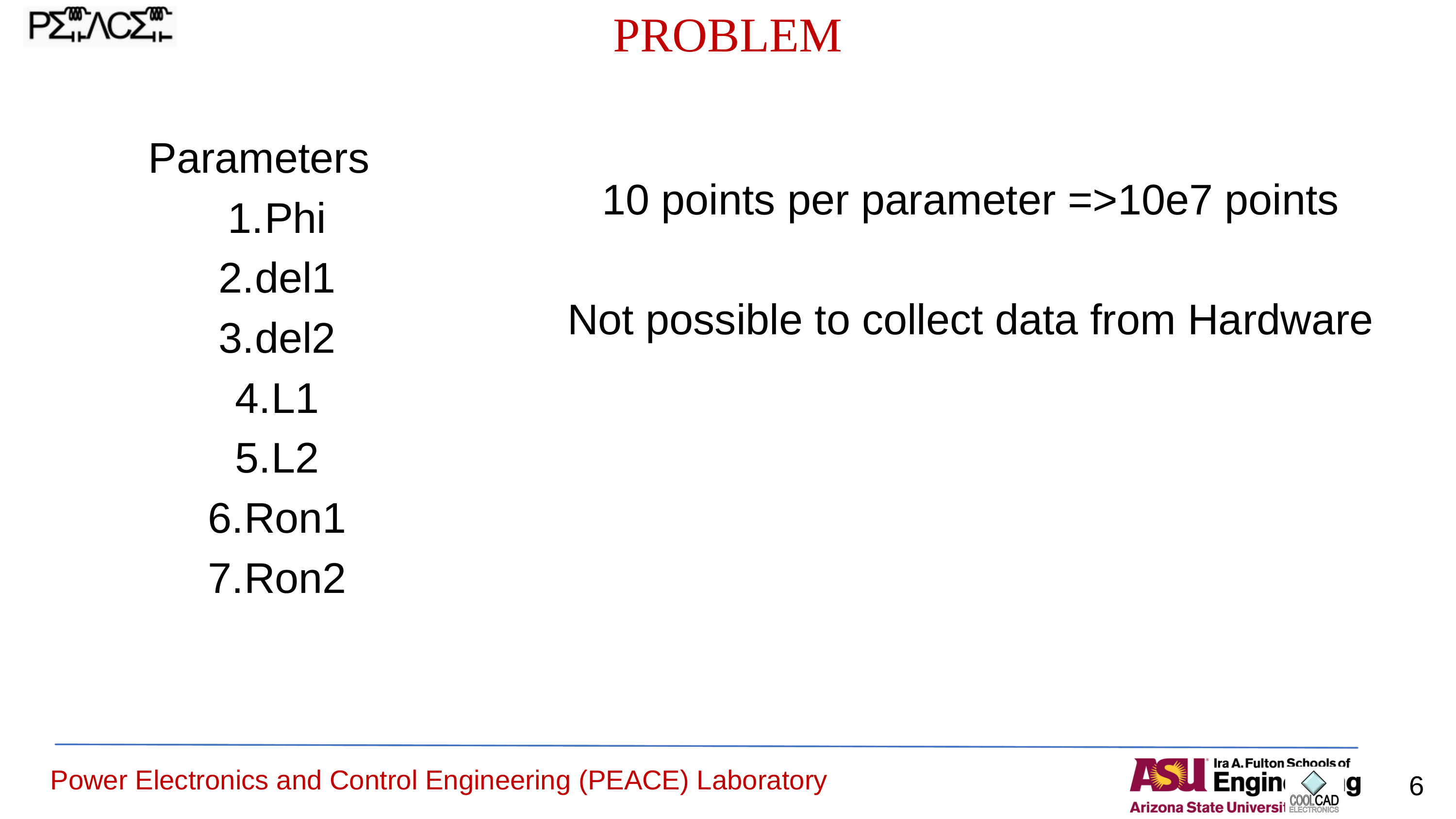

PROBLEM

Parameters
Phi
del1
del2
L1
L2
Ron1
Ron2

10 points per parameter =>10e7 points

Not possible to collect data from Hardware

Power Electronics and Control Engineering (PEACE) Laboratory

6